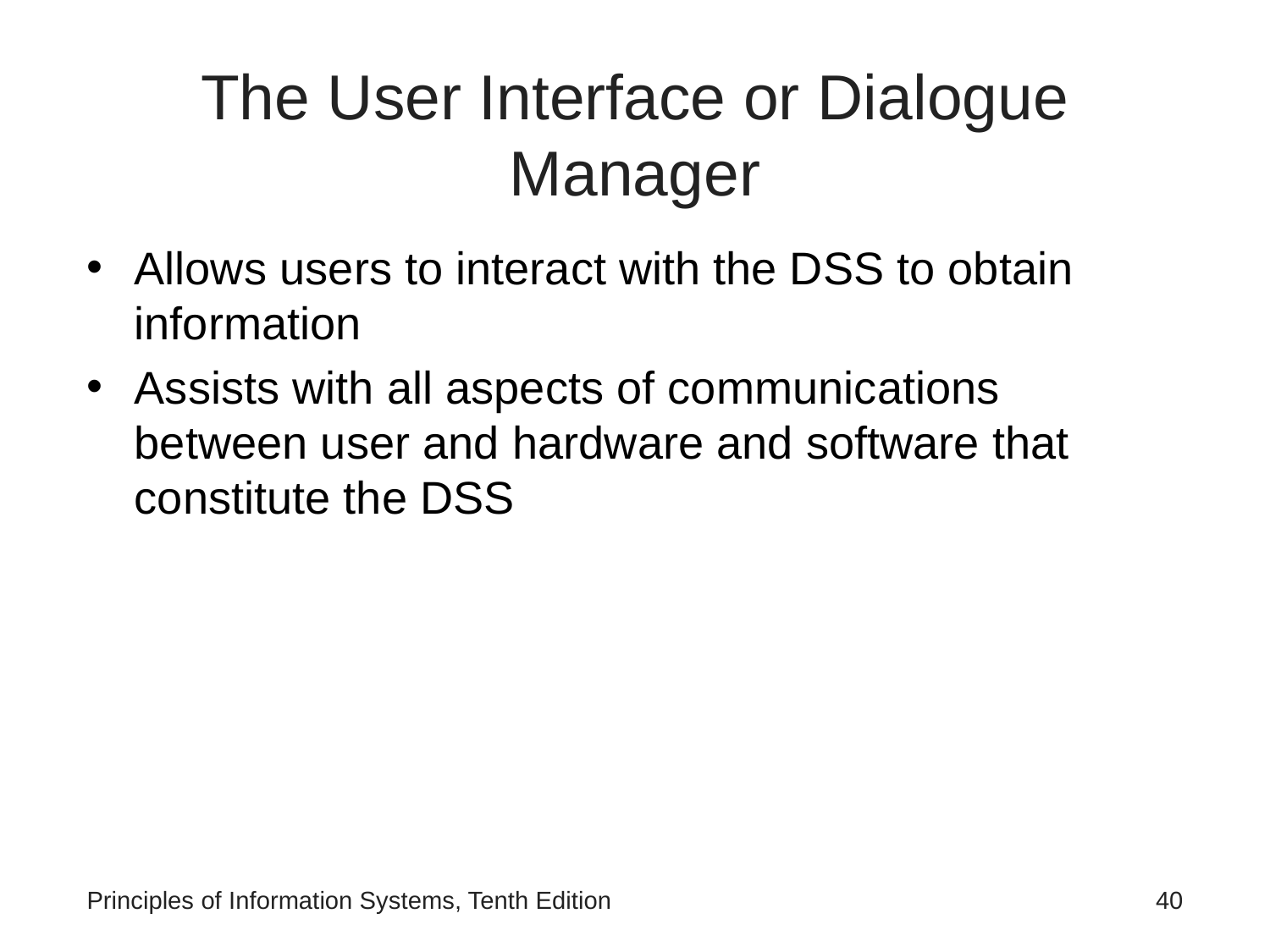

# The User Interface or Dialogue Manager
Allows users to interact with the DSS to obtain information
Assists with all aspects of communications between user and hardware and software that constitute the DSS
Principles of Information Systems, Tenth Edition
40